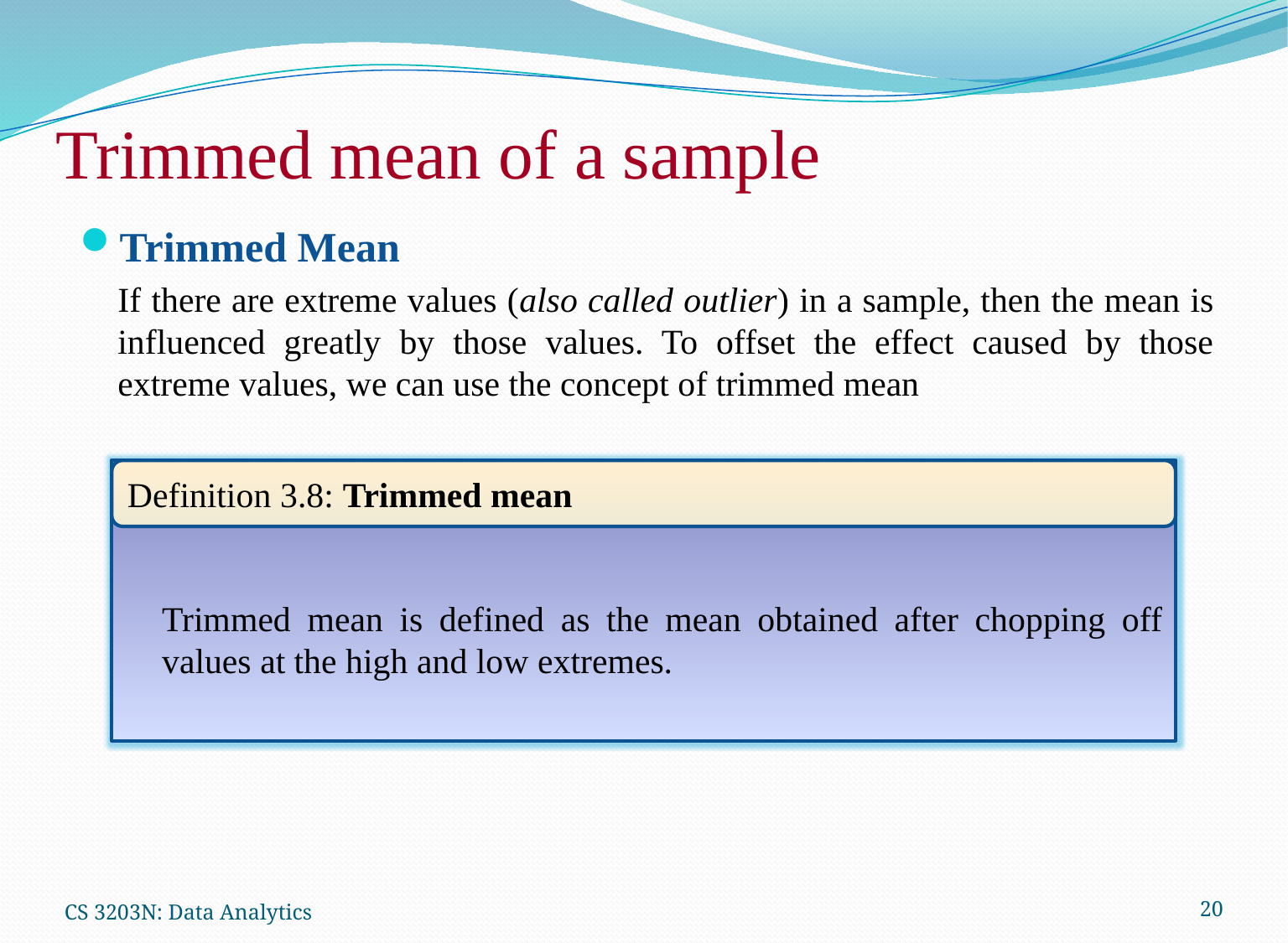

# Trimmed mean of a sample
Trimmed Mean
If there are extreme values (also called outlier) in a sample, then the mean is influenced greatly by those values. To offset the effect caused by those extreme values, we can use the concept of trimmed mean

Trimmed mean is defined as the mean obtained after chopping off values at the high and low extremes.
Definition 3.8: Trimmed mean
CS 3203N: Data Analytics
20